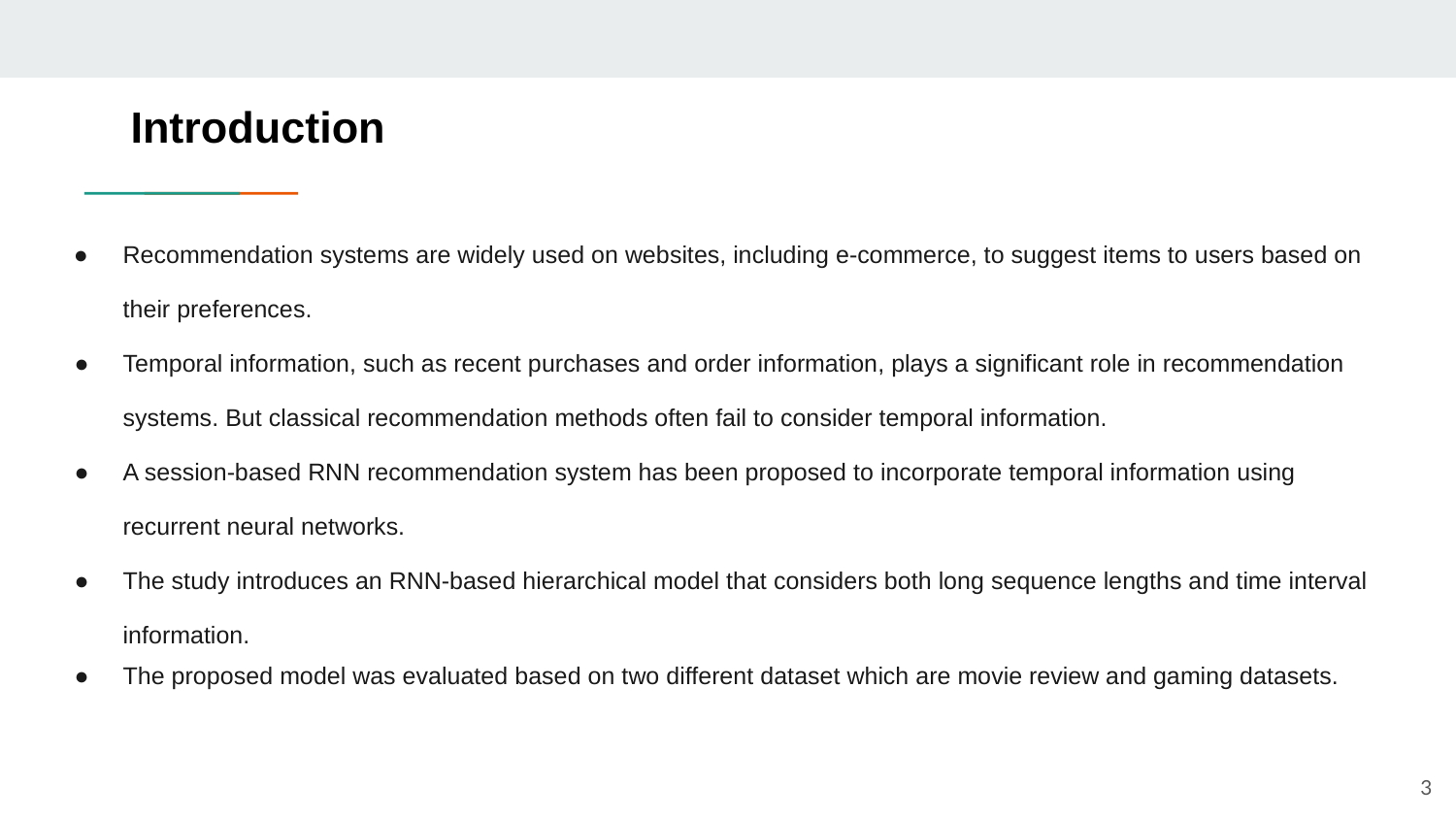

# Introduction
Recommendation systems are widely used on websites, including e-commerce, to suggest items to users based on their preferences.
Temporal information, such as recent purchases and order information, plays a significant role in recommendation systems. But classical recommendation methods often fail to consider temporal information.
A session-based RNN recommendation system has been proposed to incorporate temporal information using recurrent neural networks.
The study introduces an RNN-based hierarchical model that considers both long sequence lengths and time interval information.
The proposed model was evaluated based on two different dataset which are movie review and gaming datasets.
3